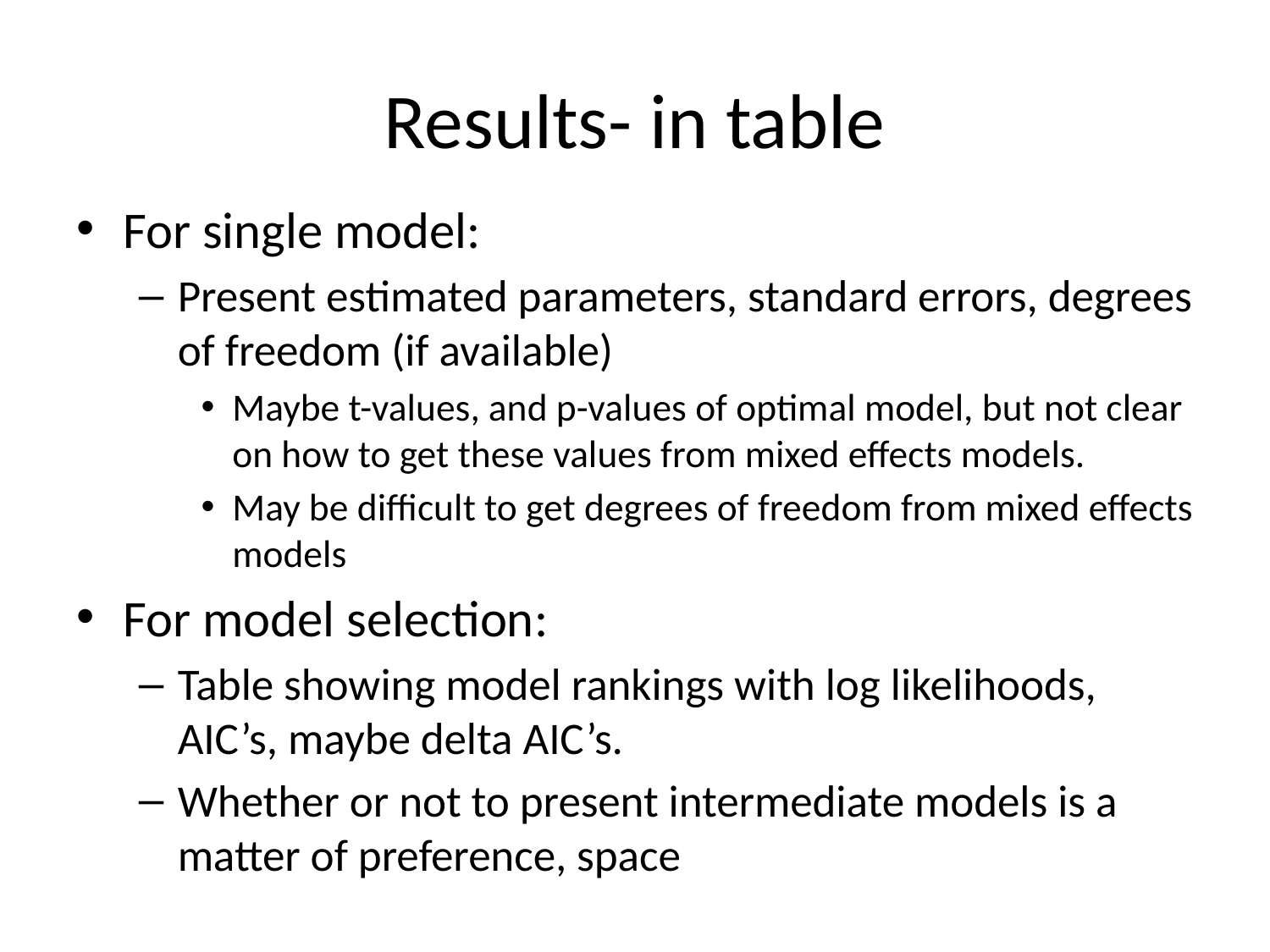

# Results- in table
For single model:
Present estimated parameters, standard errors, degrees of freedom (if available)
Maybe t-values, and p-values of optimal model, but not clear on how to get these values from mixed effects models.
May be difficult to get degrees of freedom from mixed effects models
For model selection:
Table showing model rankings with log likelihoods, AIC’s, maybe delta AIC’s.
Whether or not to present intermediate models is a matter of preference, space